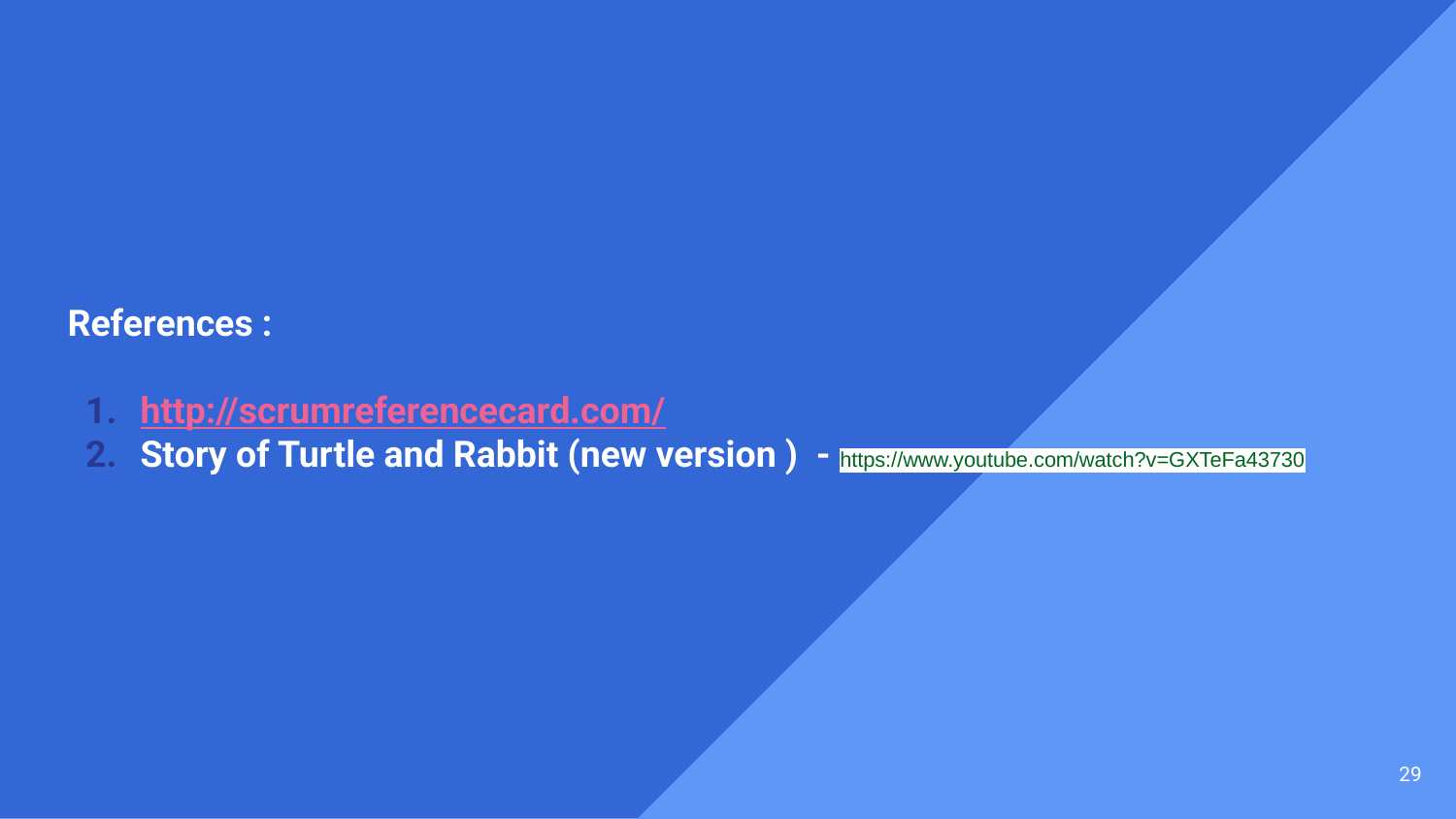

# References :

http://scrumreferencecard.com/
Story of Turtle and Rabbit (new version )  - https://www.youtube.com/watch?v=GXTeFa43730

29